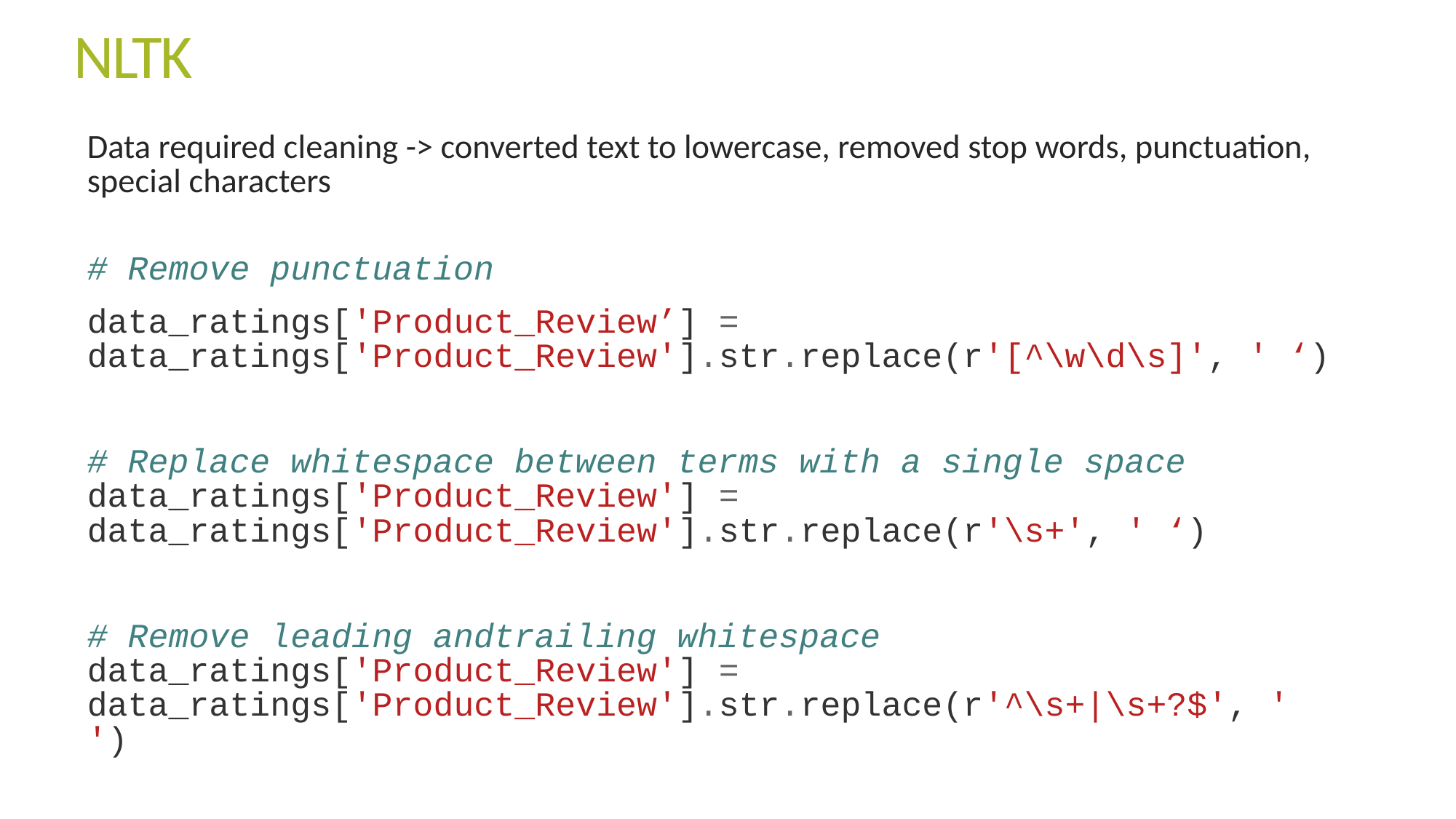

# NLTK
Data required cleaning -> converted text to lowercase, removed stop words, punctuation, special characters
# Remove punctuation
data_ratings['Product_Review’] = data_ratings['Product_Review'].str.replace(r'[^\w\d\s]', ' ‘)

# Replace whitespace between terms with a single space data_ratings['Product_Review'] = data_ratings['Product_Review'].str.replace(r'\s+', ' ‘)

# Remove leading andtrailing whitespace data_ratings['Product_Review'] = data_ratings['Product_Review'].str.replace(r'^\s+|\s+?$', ' ')